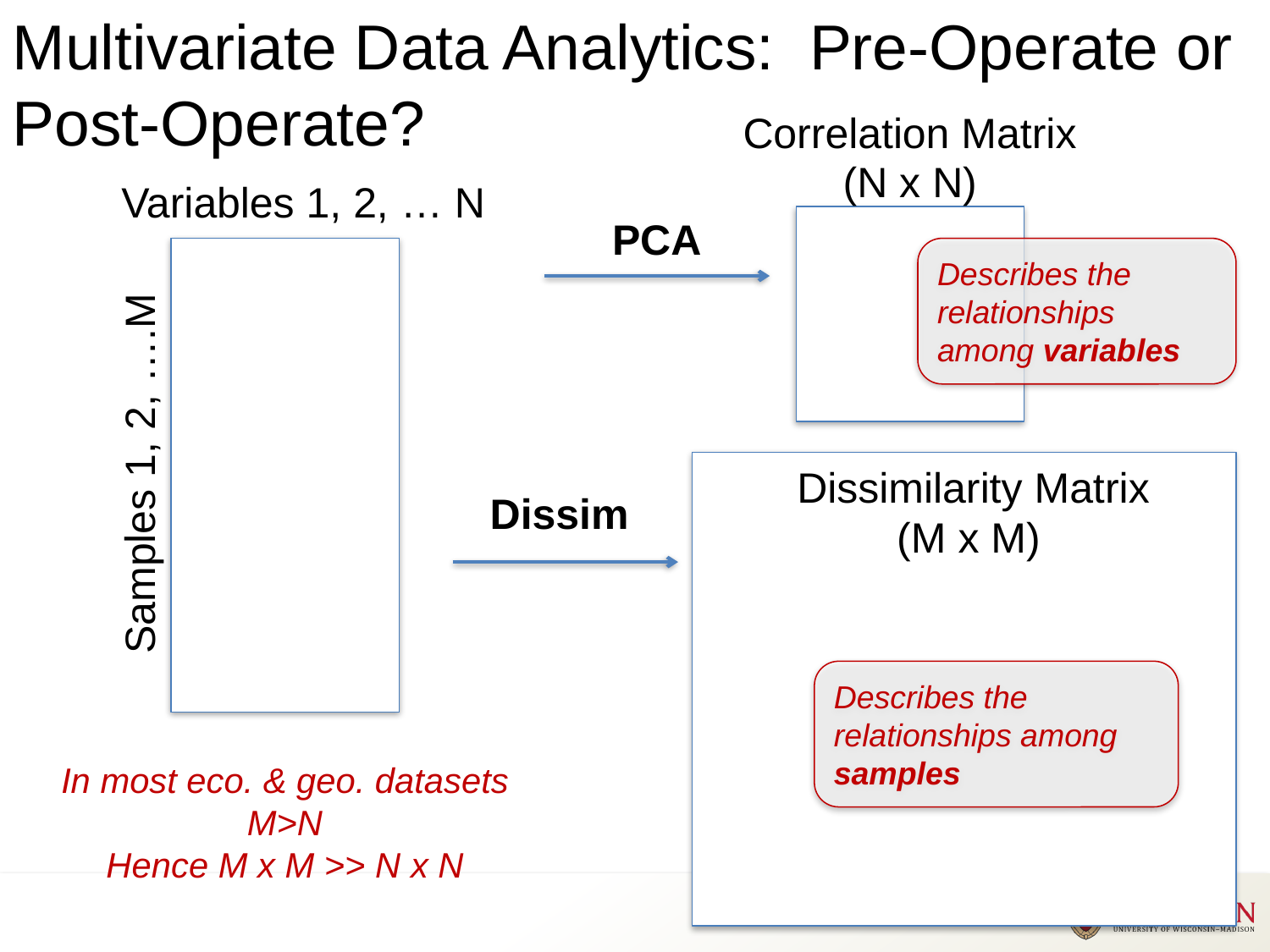

# Multivariate Data Analytics:  Pre-Operate or Post-Operate?
Correlation Matrix
(N x N)
Variables 1, 2, … N
PCA

Describes the relationships among variables
Samples 1, 2, ….M

Dissimilarity Matrix
Dissim
(M x M)
Describes the relationships among samples
In most eco. & geo. datasets
M>N
Hence M x M >> N x N